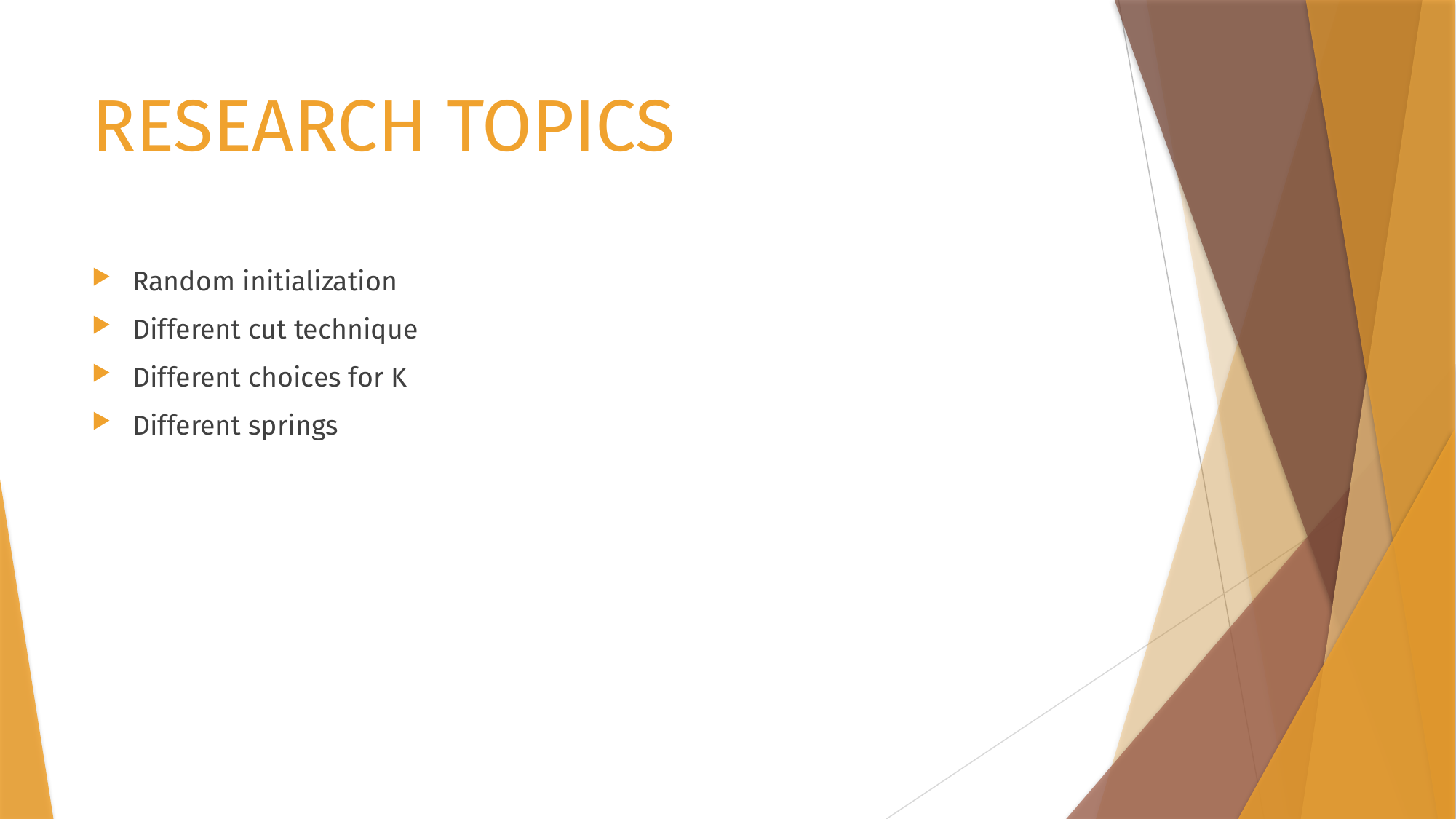

# research topics
Random initialization
Different cut technique
Different choices for K
Different springs